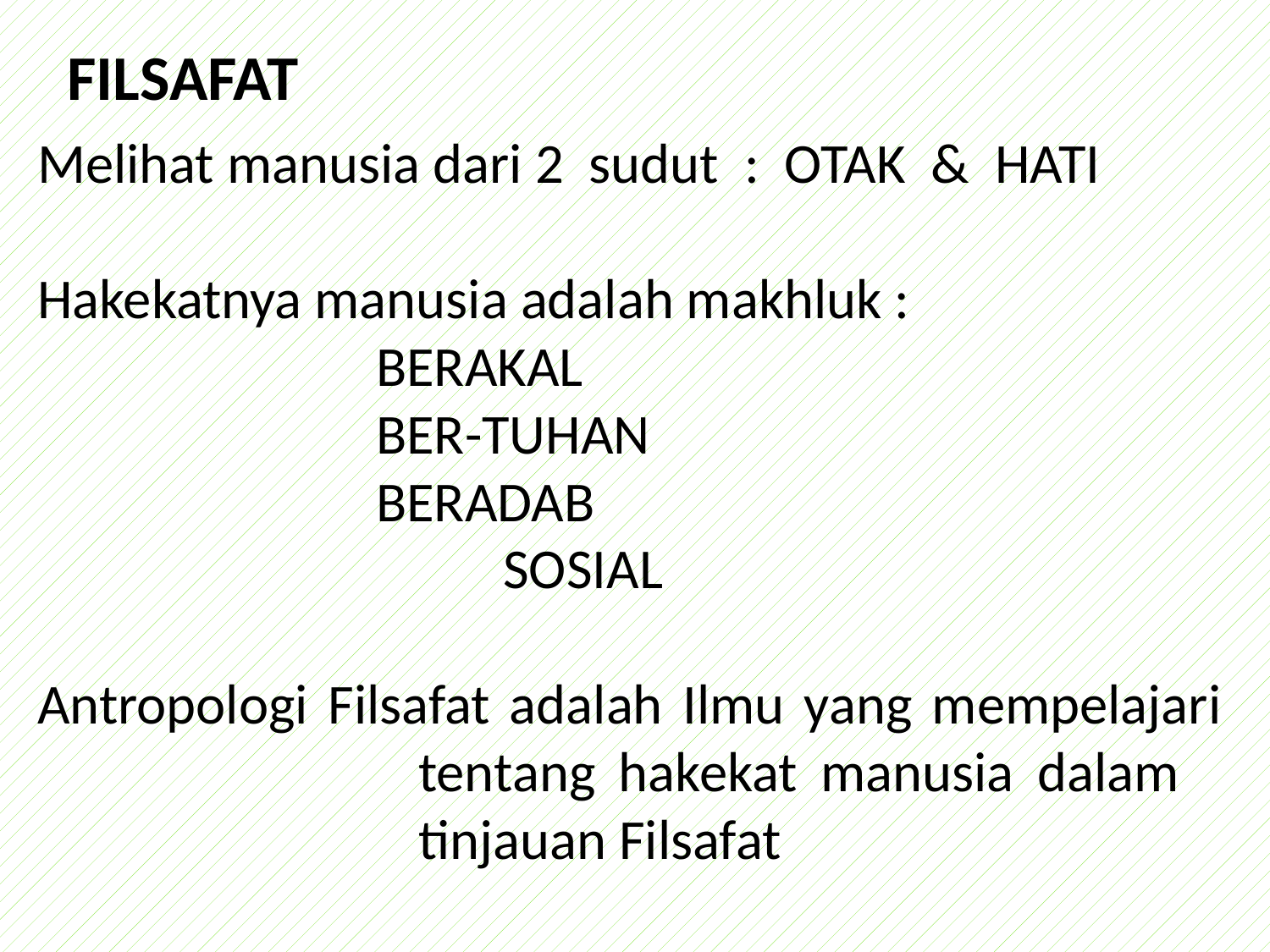

FILSAFAT
Melihat manusia dari 2  sudut  :  OTAK  &  HATI

Hakekatnya manusia adalah makhluk :
			BERAKAL
			BER-TUHAN
			BERADAB 						    		SOSIAL

Antropologi Filsafat adalah Ilmu yang mempelajari 			tentang hakekat manusia dalam 				tinjauan Filsafat